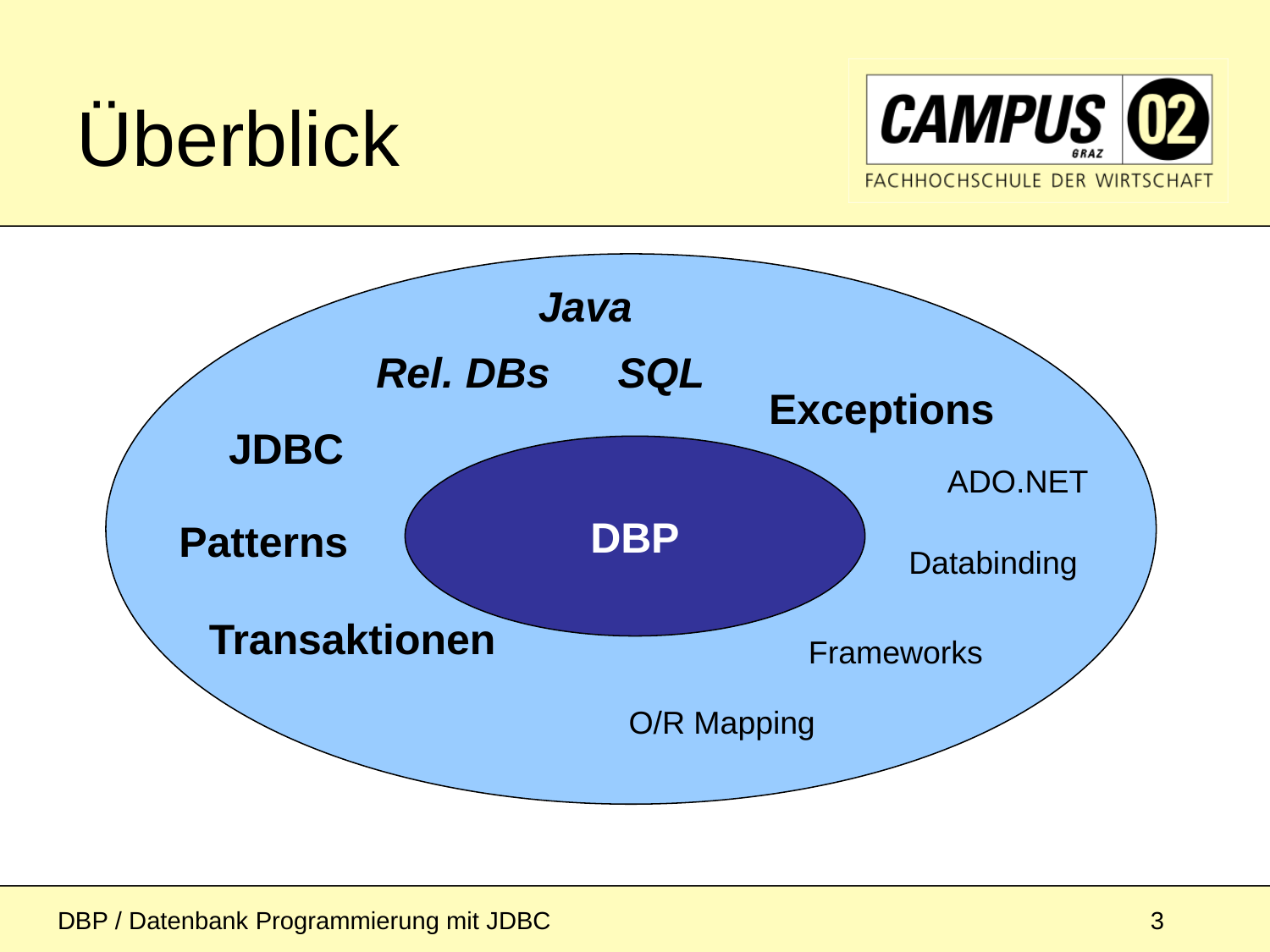

# Überblick
s
Java
Rel. DBs
SQL
JDBC
Patterns
Databinding
Transaktionen
O/R Mapping
Exceptions
DBP
ADO.NET
Frameworks